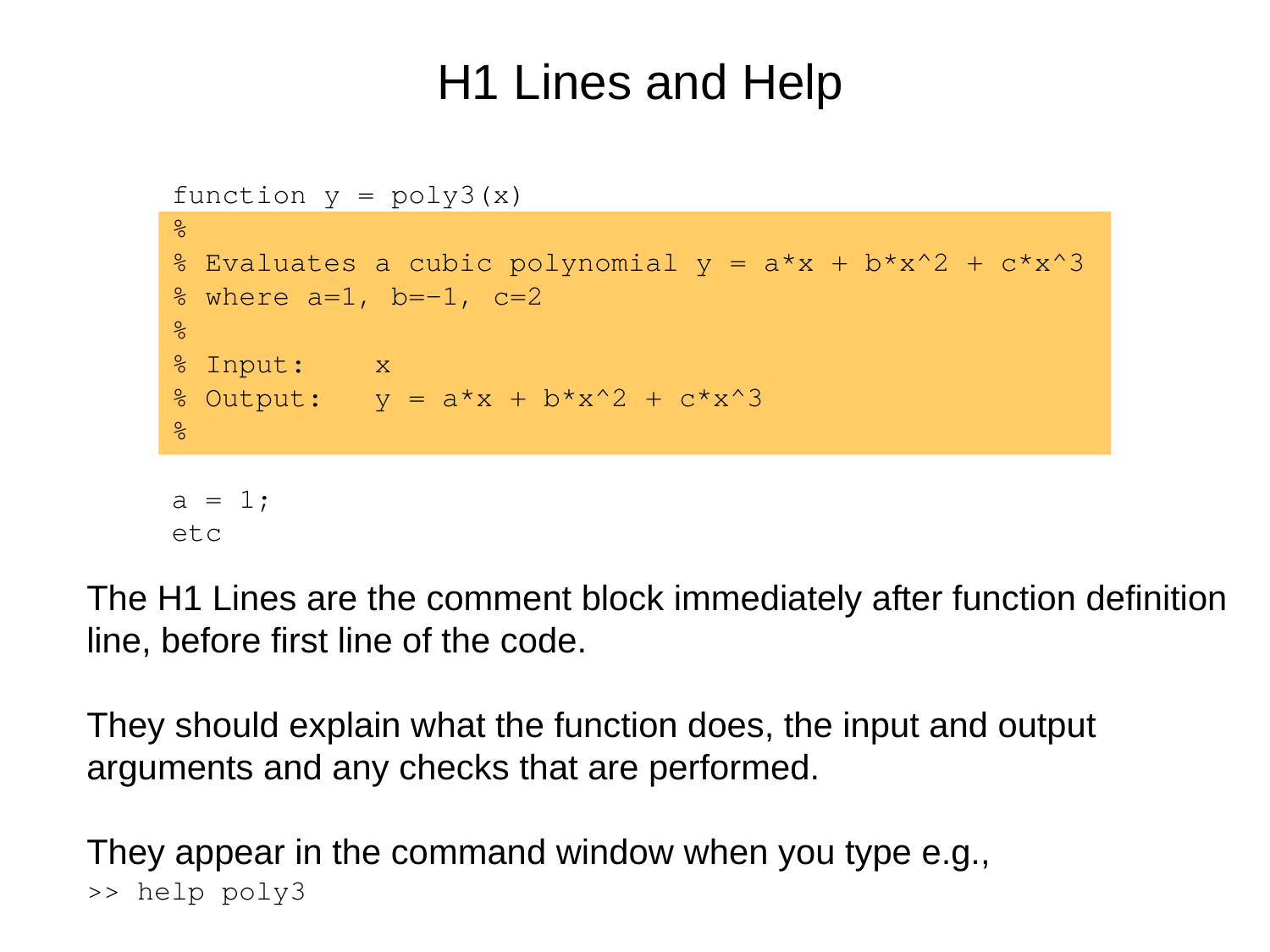

H1 Lines and Help
function y = poly3(x)
%
% Evaluates a cubic polynomial y = a*x + b*x^2 + c*x^3
% where a=1, b=-1, c=2
%
% Input:    x
% Output:   y = a*x + b*x^2 + c*x^3
%

a = 1;
etc

The H1 Lines are the comment block immediately after function definition line, before first line of the code.
They should explain what the function does, the input and output arguments and any checks that are performed.
They appear in the command window when you type e.g.,
>> help poly3